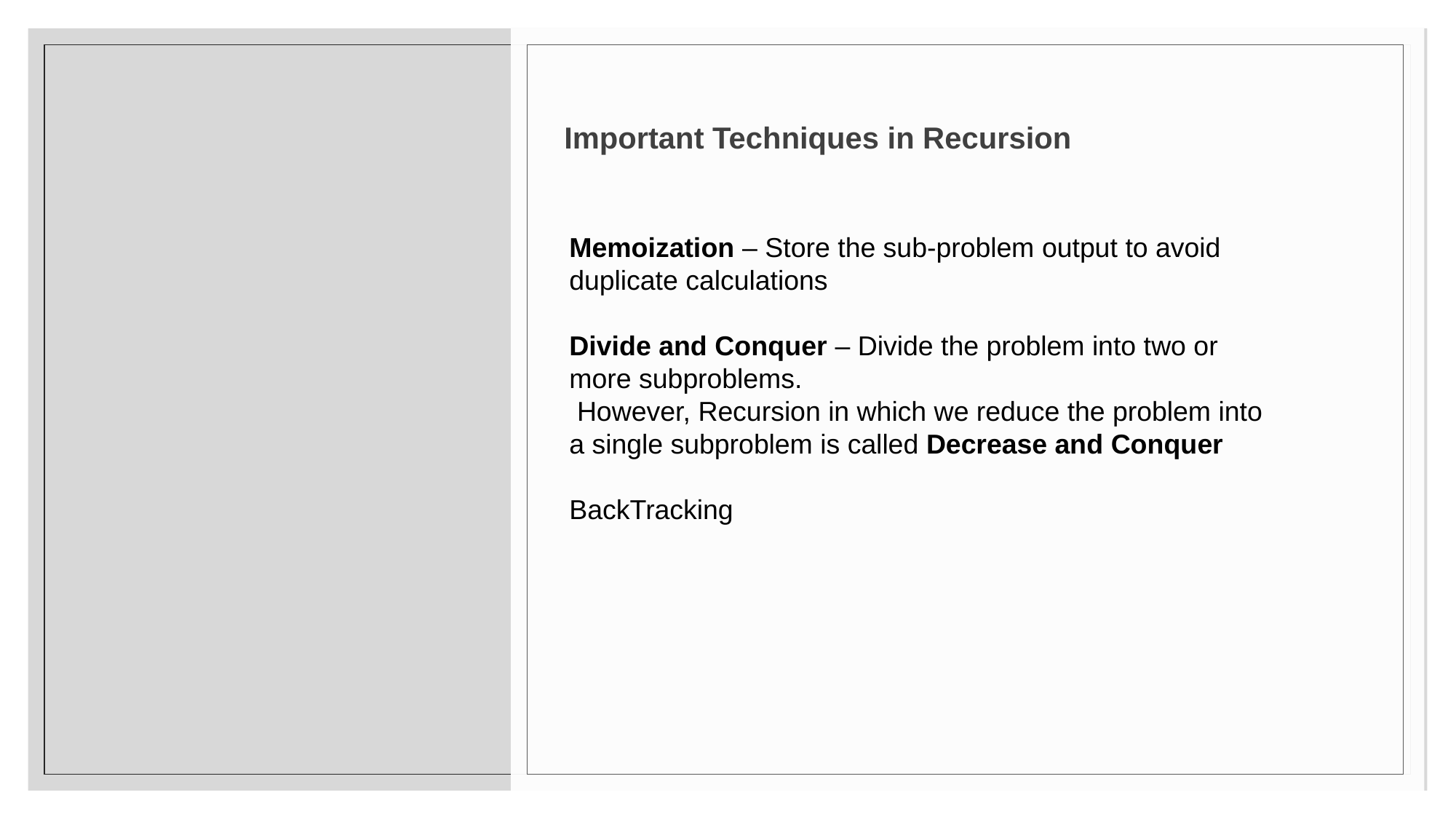

# Important Techniques in Recursion

Memoization – Store the sub-problem output to avoid duplicate calculations

Divide and Conquer – Divide the problem into two or more subproblems.
 However, Recursion in which we reduce the problem into a single subproblem is called Decrease and Conquer

BackTracking